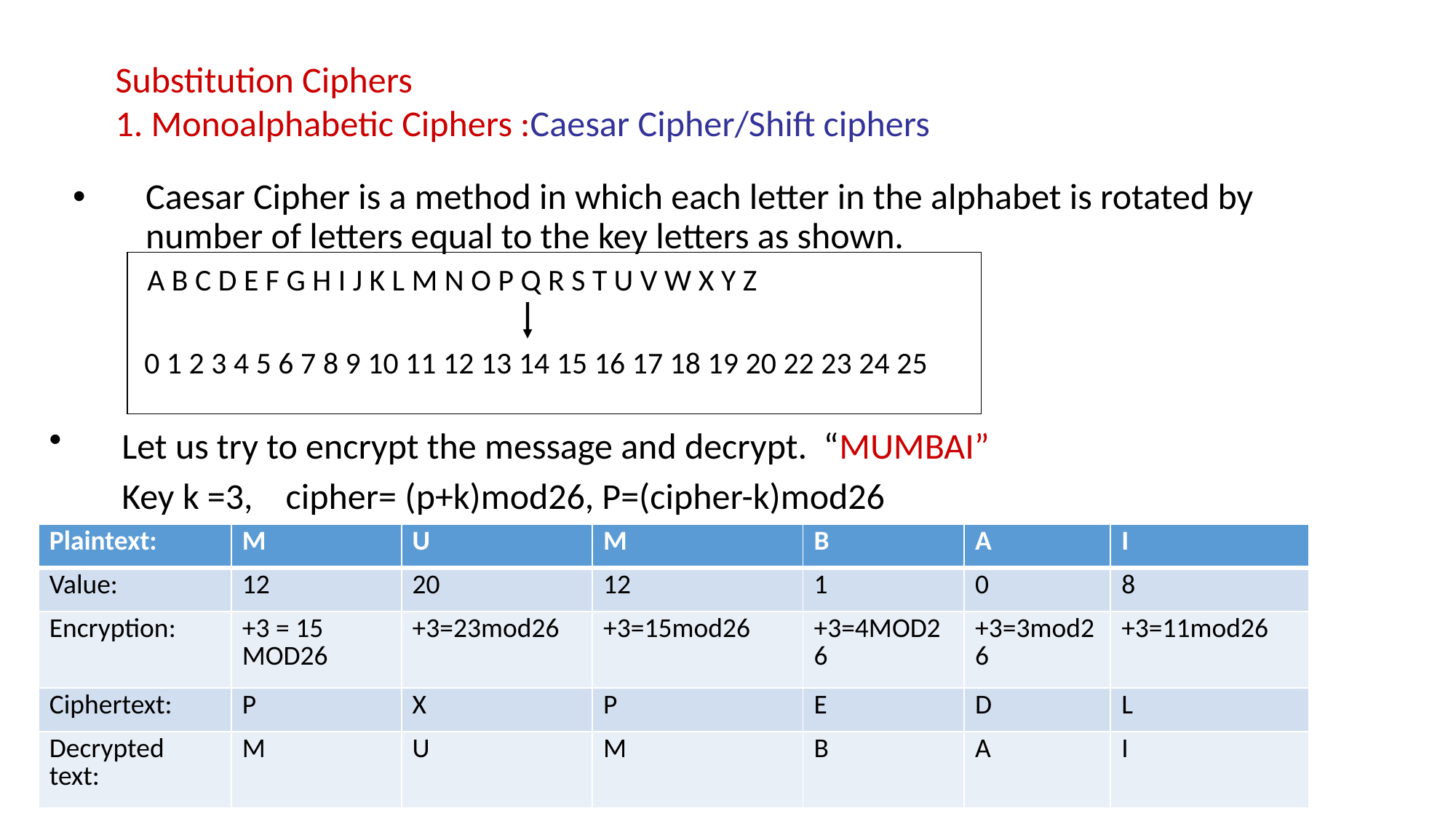

Substitution Ciphers
1. Monoalphabetic Ciphers :Caesar Cipher/Shift ciphers
Caesar Cipher is a method in which each letter in the alphabet is rotated by number of letters equal to the key letters as shown.

A B C D E F G H I J K L M N O P Q R S T U V W X Y Z

0 1 2 3 4 5 6 7 8 9 10 11 12 13 14 15 16 17 18 19 20 22 23 24 25
Let us try to encrypt the message and decrypt.  “MUMBAI”
	Key k =3,    cipher= (p+k)mod26, P=(cipher-k)mod26

| Plaintext: | M | U | M | B | A | I |
| --- | --- | --- | --- | --- | --- | --- |
| Value: | 12 | 20 | 12 | 1 | 0 | 8 |
| Encryption: | +3 = 15 MOD26 | +3=23mod26 | +3=15mod26 | +3=4MOD26 | +3=3mod26 | +3=11mod26 |
| Ciphertext: | P | X | P | E | D | L |
| Decrypted text: | M | U | M | B | A | I |